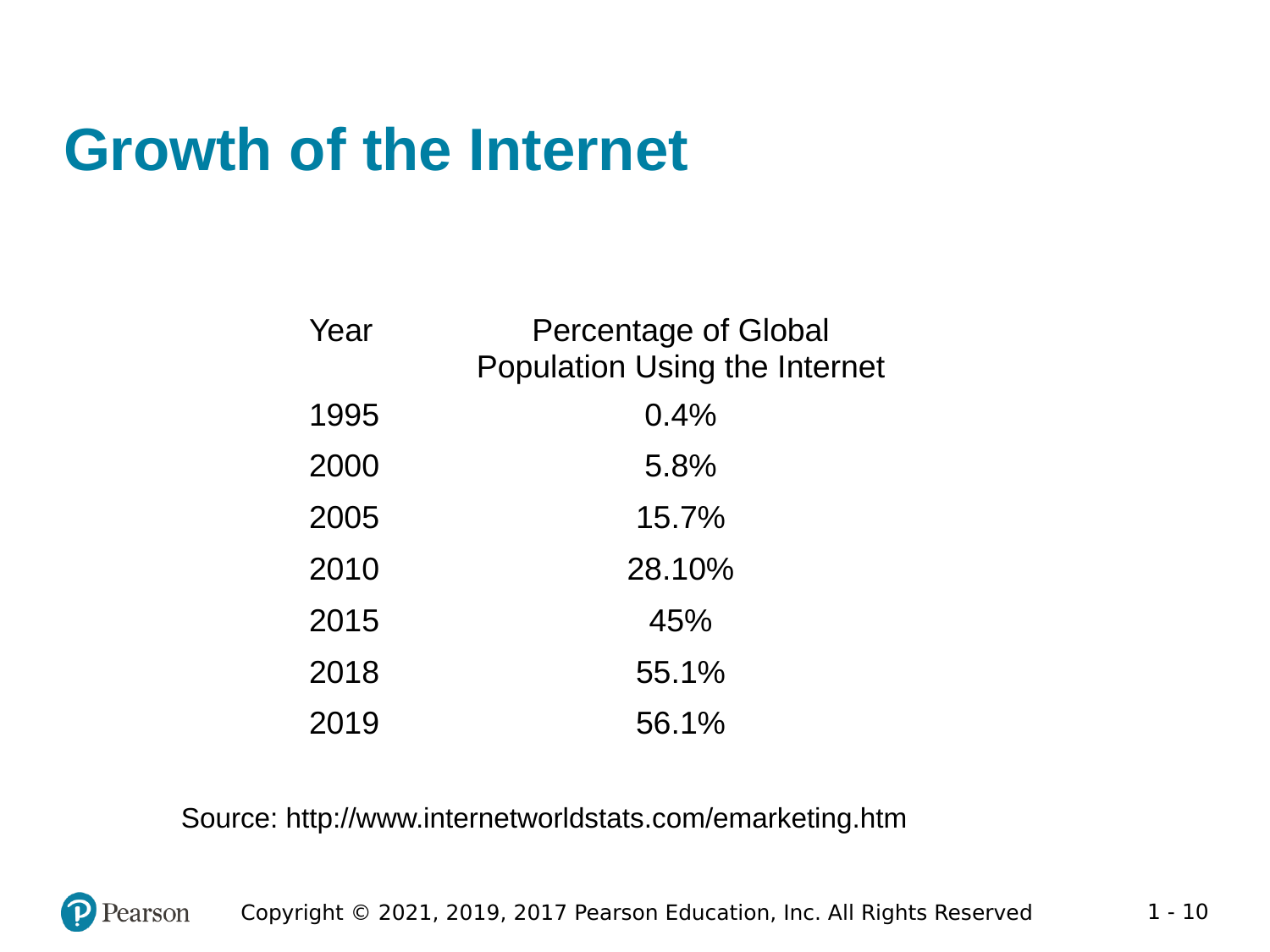

# Growth of the Internet
| Year | Percentage of Global Population Using the Internet |
| --- | --- |
| 1995 | 0.4% |
| 2000 | 5.8% |
| 2005 | 15.7% |
| 2010 | 28.10% |
| 2015 | 45% |
| 2018 | 55.1% |
| 2019 | 56.1% |
Source: http://www.internetworldstats.com/emarketing.htm